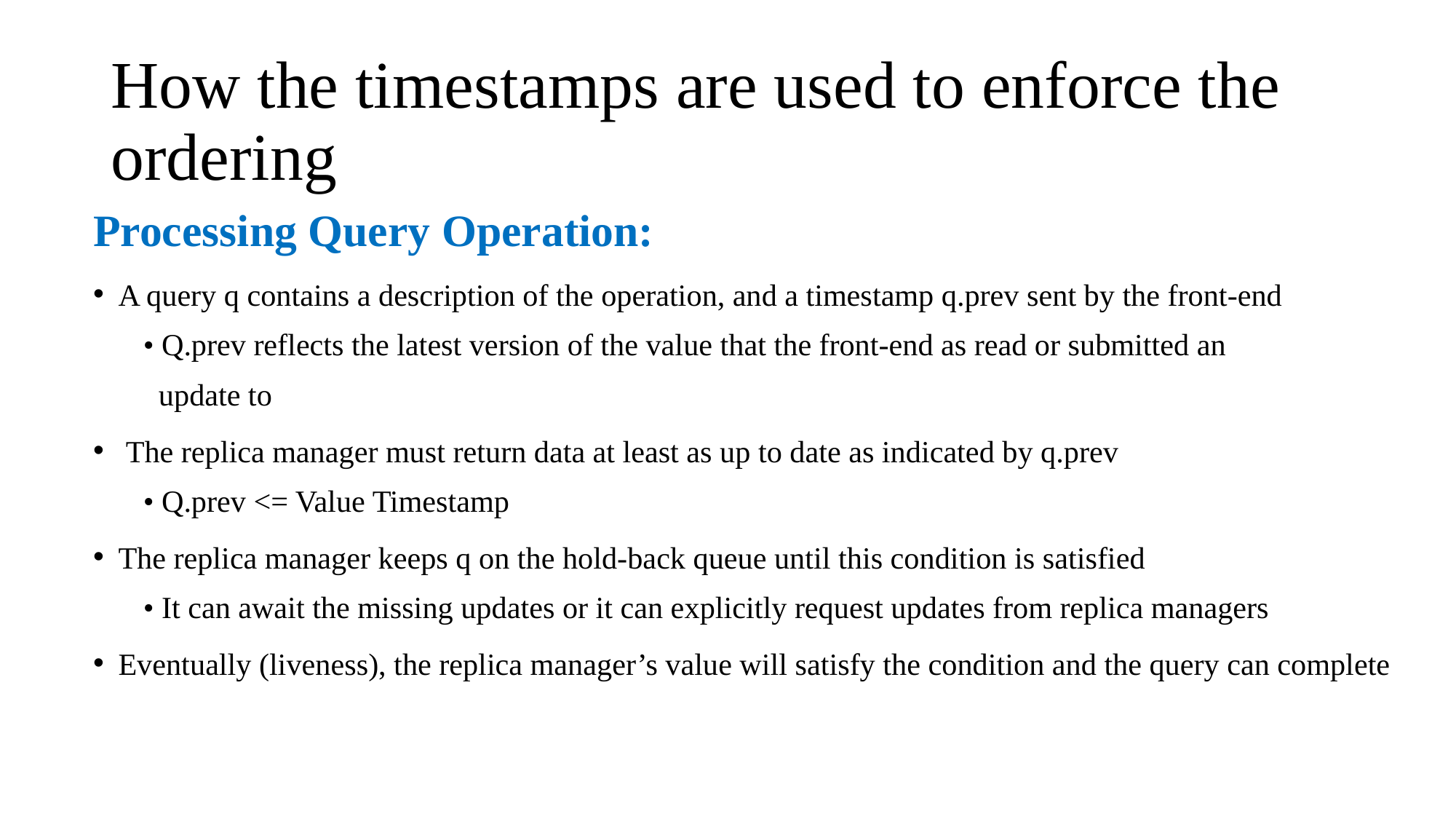

# How the timestamps are used to enforce the ordering
Processing Query Operation:
A query q contains a description of the operation, and a timestamp q.prev sent by the front-end
• Q.prev reflects the latest version of the value that the front-end as read or submitted an
  update to
 The replica manager must return data at least as up to date as indicated by q.prev
• Q.prev <= Value Timestamp
The replica manager keeps q on the hold-back queue until this condition is satisfied
• It can await the missing updates or it can explicitly request updates from replica managers
Eventually (liveness), the replica manager’s value will satisfy the condition and the query can complete